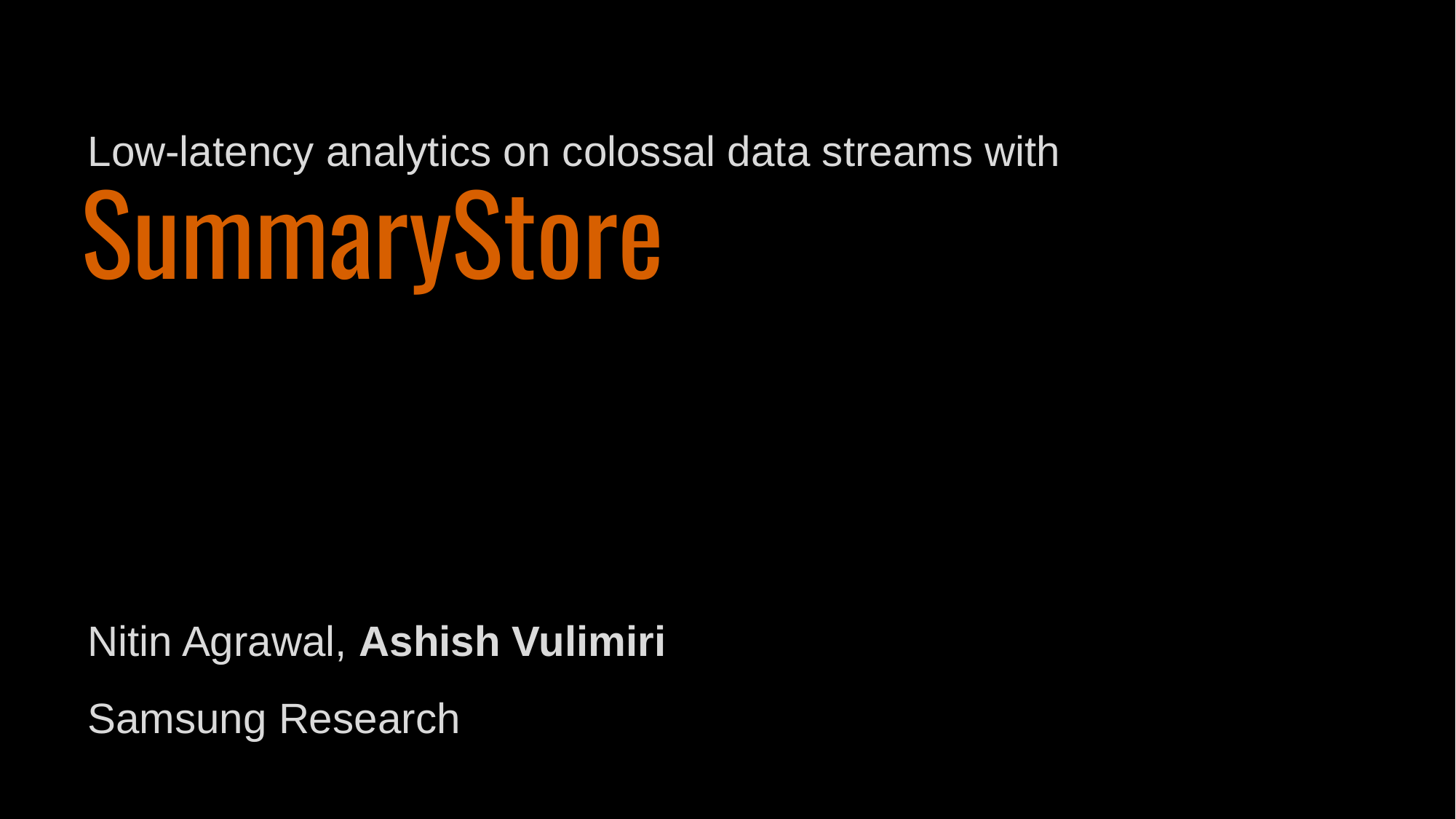

# Low-latency analytics on colossal data streams with
SummaryStore
Nitin Agrawal, Ashish Vulimiri
Samsung Research